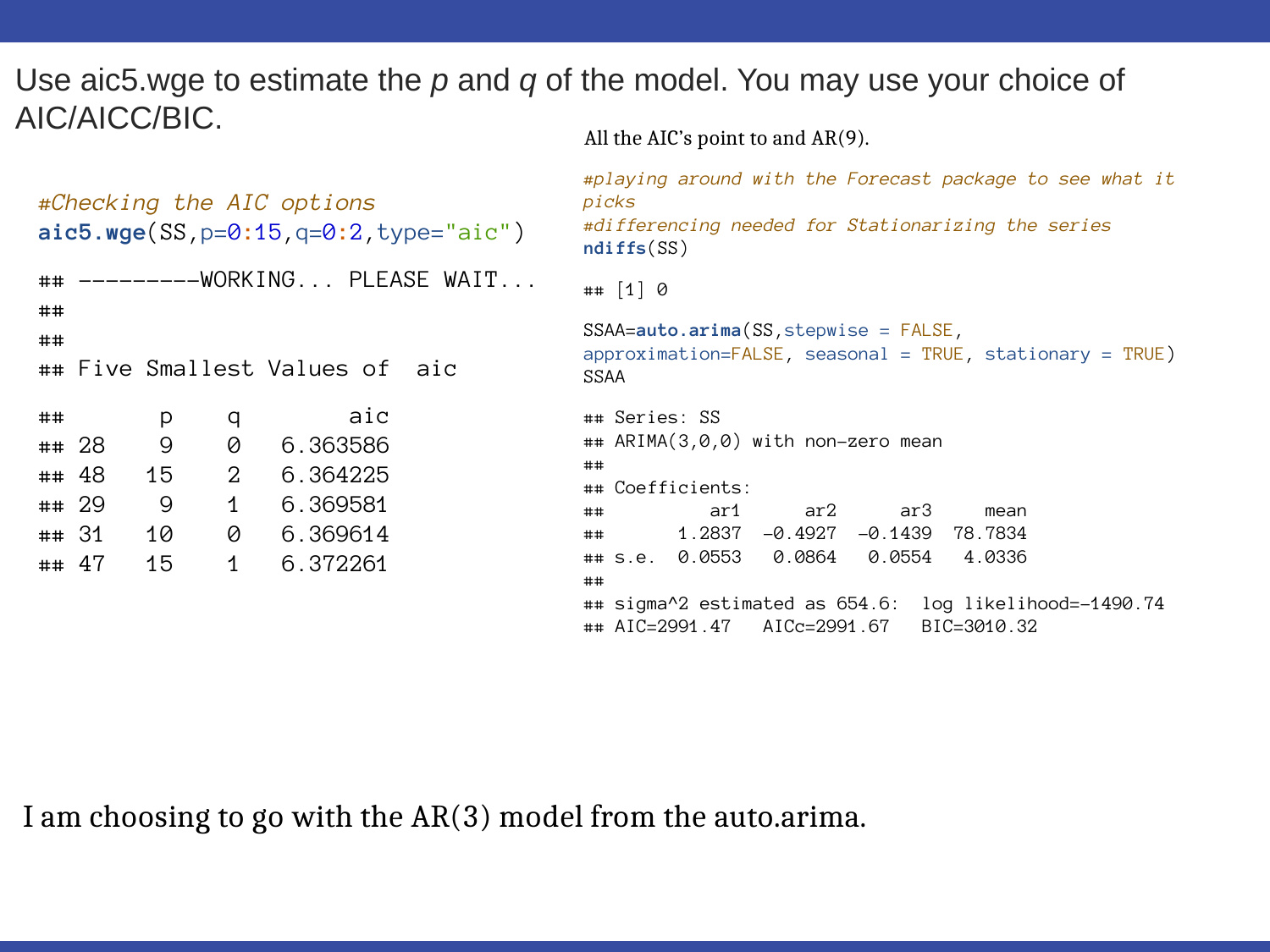

Use aic5.wge to estimate the p and q of the model. You may use your choice of AIC/AICC/BIC.
All the AIC’s point to and AR(9).
#playing around with the Forecast package to see what it picks
#differencing needed for Stationarizing the series
ndiffs(SS)
## [1] 0
SSAA=auto.arima(SS,stepwise = FALSE,  approximation=FALSE, seasonal = TRUE, stationary = TRUE)
SSAA
## Series: SS ## ARIMA(3,0,0) with non-zero mean ## ## Coefficients: ##          ar1      ar2      ar3     mean ##       1.2837  -0.4927  -0.1439  78.7834 ## s.e.  0.0553   0.0864   0.0554   4.0336 ## ## sigma^2 estimated as 654.6:  log likelihood=-1490.74 ## AIC=2991.47   AICc=2991.67   BIC=3010.32
#Checking the AIC options
aic5.wge(SS,p=0:15,q=0:2,type="aic")
## ---------WORKING... PLEASE WAIT... ## ## ## Five Smallest Values of  aic
##       p    q        aic ## 28    9    0   6.363586 ## 48   15    2   6.364225 ## 29    9    1   6.369581 ## 31   10    0   6.369614 ## 47   15    1   6.372261
I am choosing to go with the AR(3) model from the auto.arima.